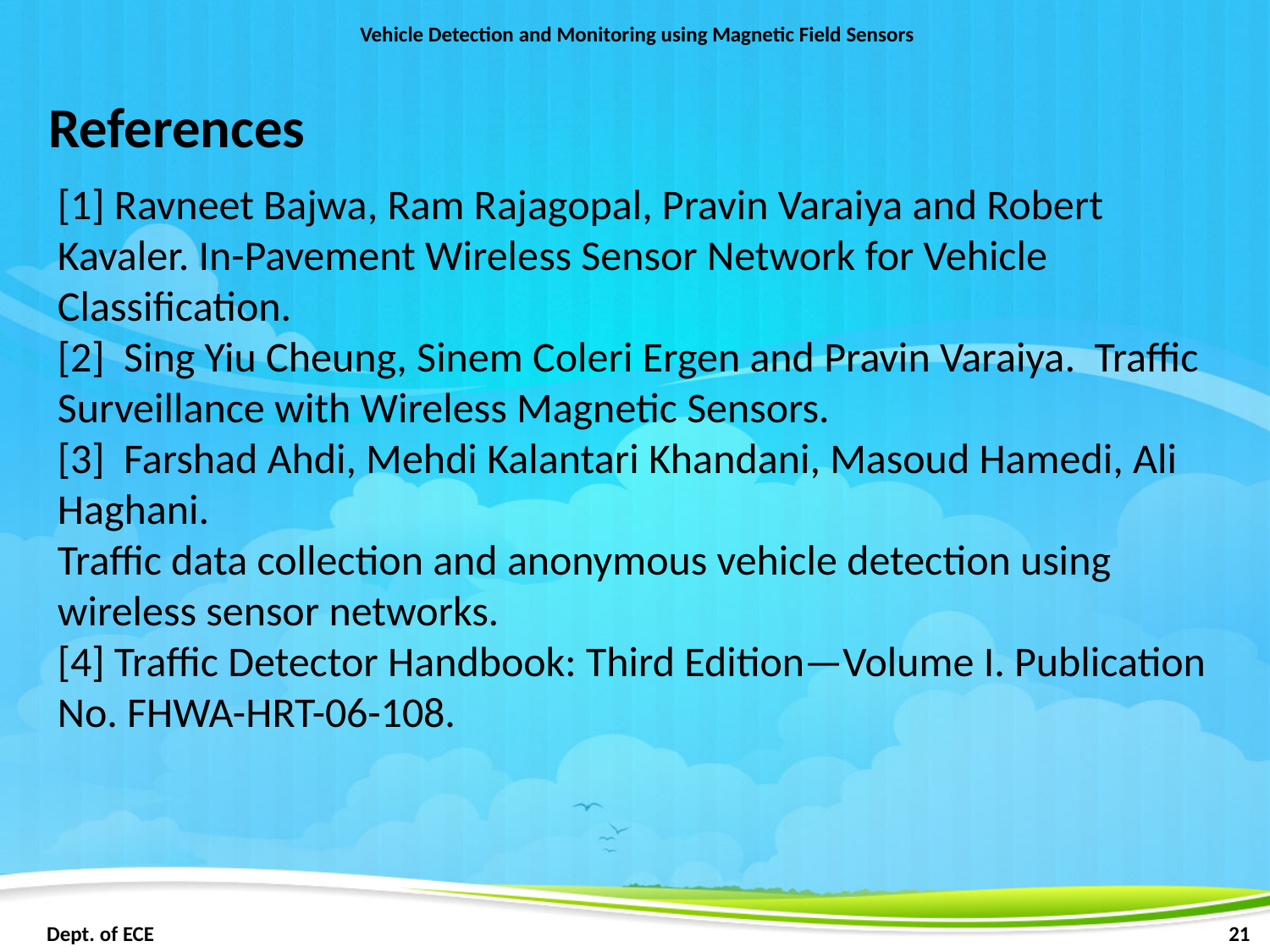

Vehicle Detection and Monitoring using Magnetic Field Sensors
References
[1] Ravneet Bajwa, Ram Rajagopal, Pravin Varaiya and Robert Kavaler. In-Pavement Wireless Sensor Network for Vehicle Classification.
[2]  Sing Yiu Cheung, Sinem Coleri Ergen and Pravin Varaiya.  Traffic Surveillance with Wireless Magnetic Sensors.
[3]  Farshad Ahdi, Mehdi Kalantari Khandani, Masoud Hamedi, Ali Haghani.
Traffic data collection and anonymous vehicle detection using wireless sensor networks.
[4] Traffic Detector Handbook: Third Edition—Volume I. Publication No. FHWA-HRT-06-108.
       Dept. of ECE							  	               21